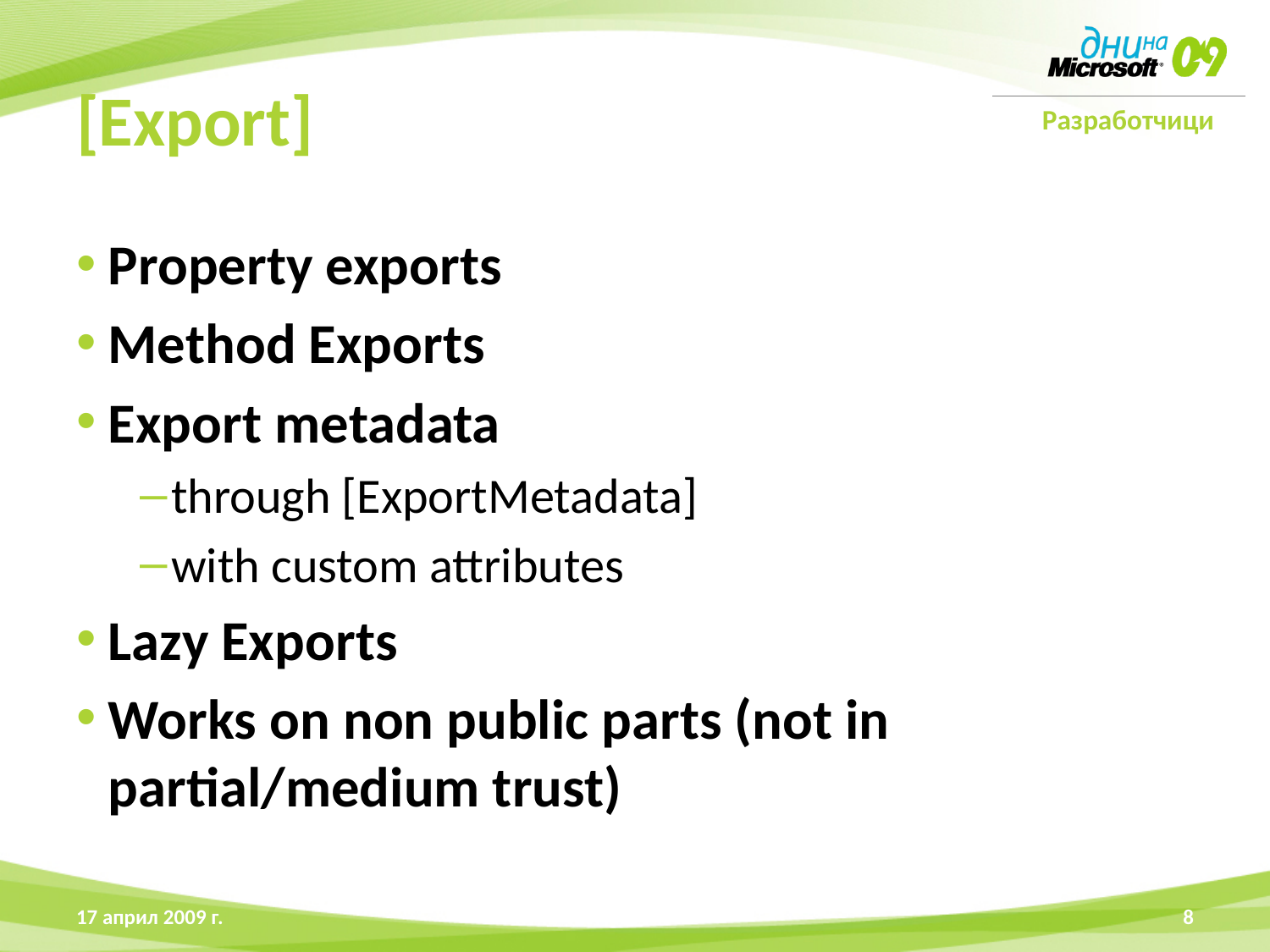

# [Export]
Property exports
Method Exports
Export metadata
through [ExportMetadata]
with custom attributes
Lazy Exports
Works on non public parts (not in partial/medium trust)
17 април 2009 г.
8